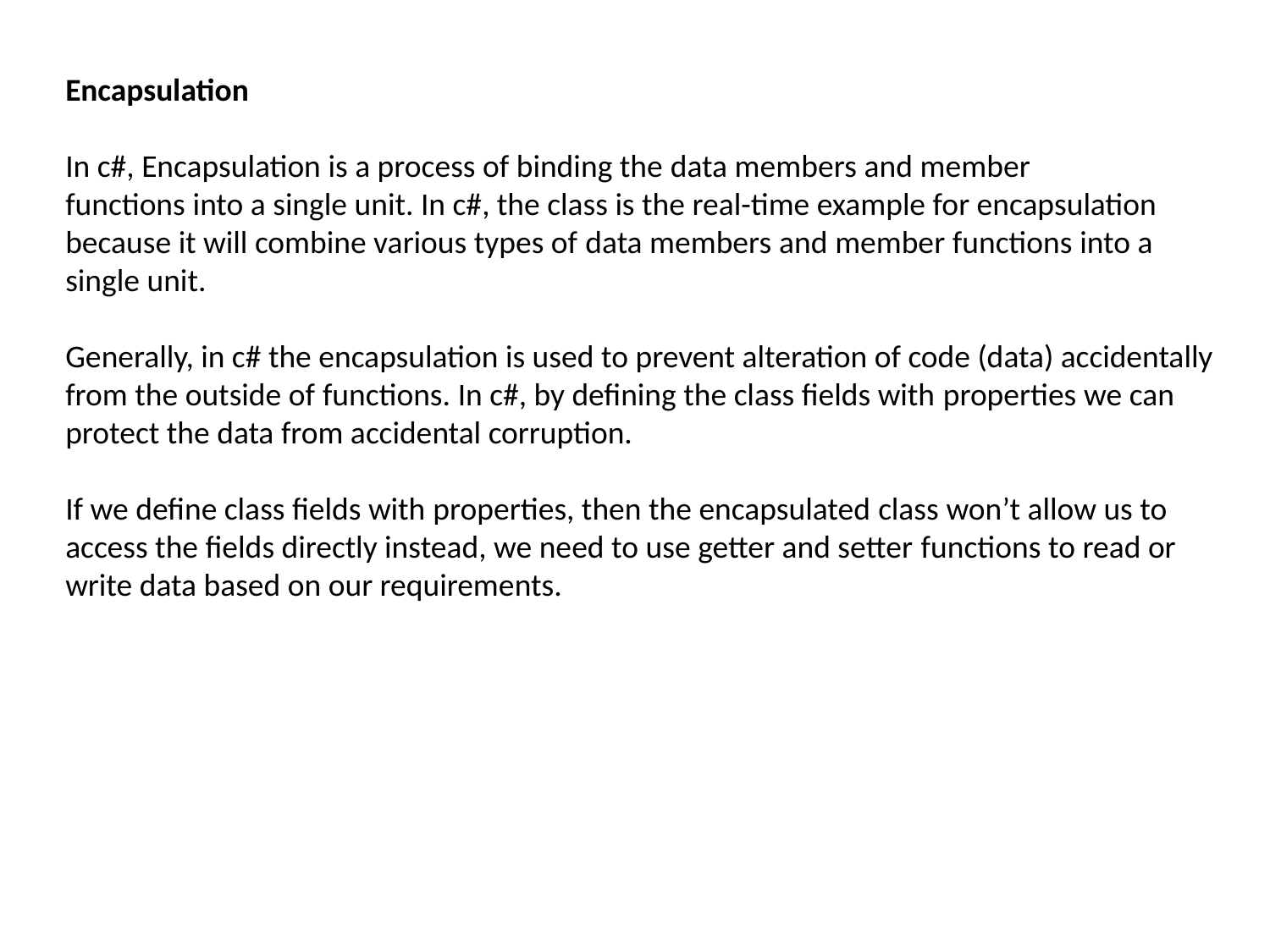

Encapsulation

In c#, Encapsulation is a process of binding the data members and member functions into a single unit. In c#, the class is the real-time example for encapsulation because it will combine various types of data members and member functions into a single unit.

Generally, in c# the encapsulation is used to prevent alteration of code (data) accidentally from the outside of functions. In c#, by defining the class fields with properties we can protect the data from accidental corruption.

If we define class fields with properties, then the encapsulated class won’t allow us to access the fields directly instead, we need to use getter and setter functions to read or write data based on our requirements.